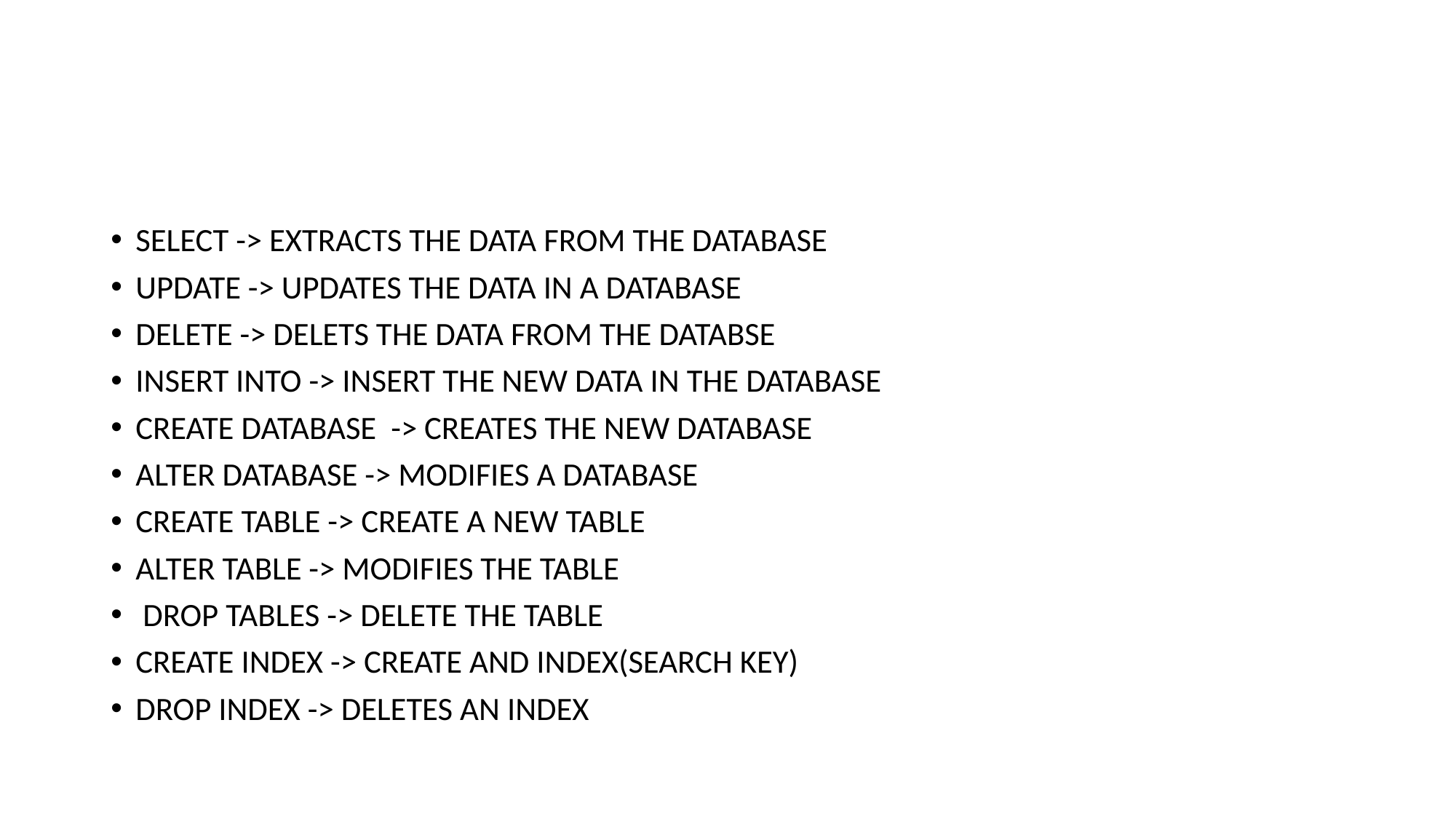

#
SELECT -> EXTRACTS THE DATA FROM THE DATABASE
UPDATE -> UPDATES THE DATA IN A DATABASE
DELETE -> DELETS THE DATA FROM THE DATABSE
INSERT INTO -> INSERT THE NEW DATA IN THE DATABASE
CREATE DATABASE  -> CREATES THE NEW DATABASE
ALTER DATABASE -> MODIFIES A DATABASE
CREATE TABLE -> CREATE A NEW TABLE
ALTER TABLE -> MODIFIES THE TABLE
 DROP TABLES -> DELETE THE TABLE
CREATE INDEX -> CREATE AND INDEX(SEARCH KEY)
DROP INDEX -> DELETES AN INDEX